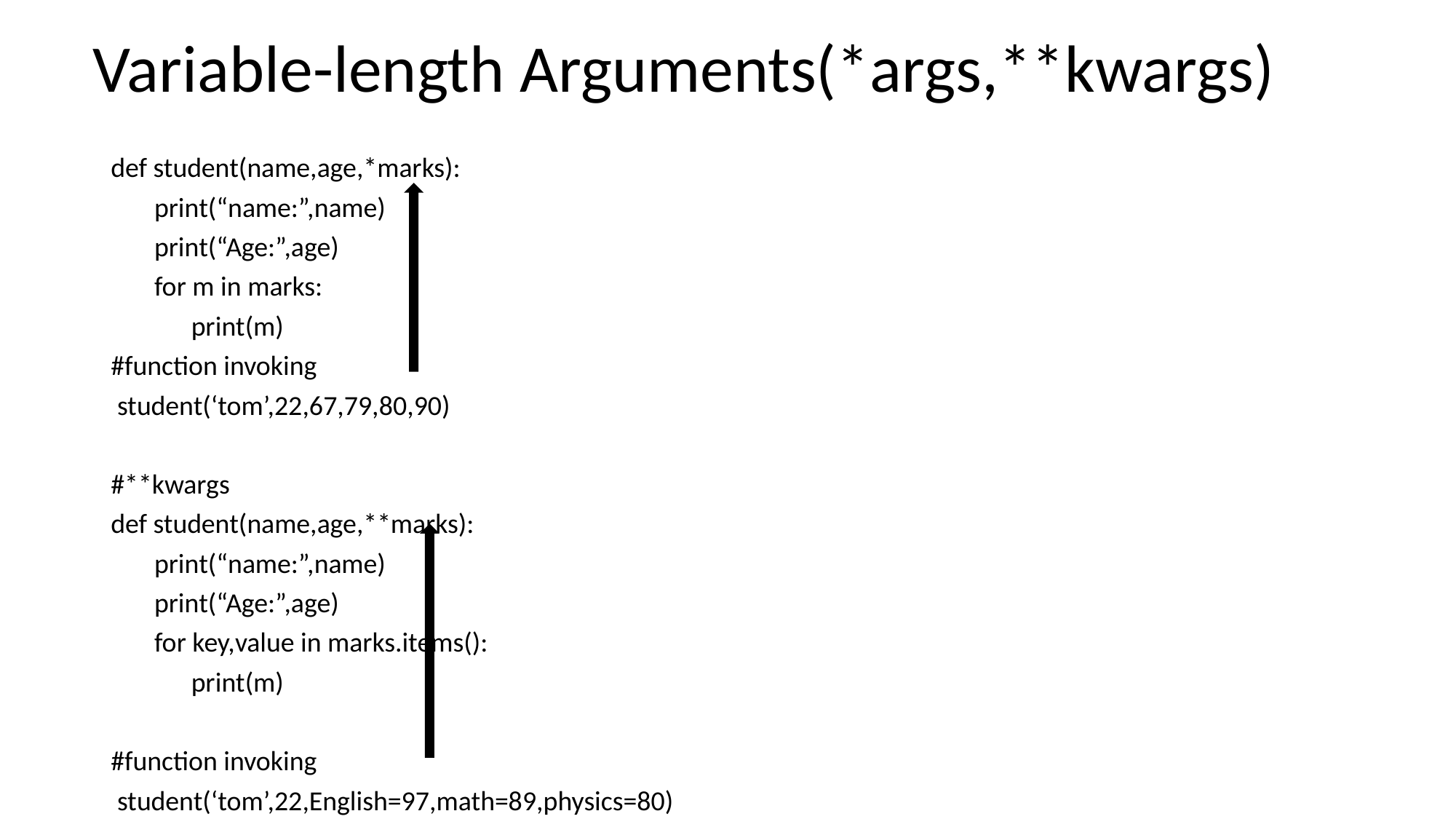

# Variable-length Arguments(*args,**kwargs)
def student(name,age,*marks):
       print(“name:”,name)
       print(“Age:”,age)
       for m in marks:
             print(m)
#function invoking
 student(‘tom’,22,67,79,80,90)

#**kwargs
def student(name,age,**marks):
       print(“name:”,name)
       print(“Age:”,age)
       for key,value in marks.items():
             print(m)

#function invoking
 student(‘tom’,22,English=97,math=89,physics=80)